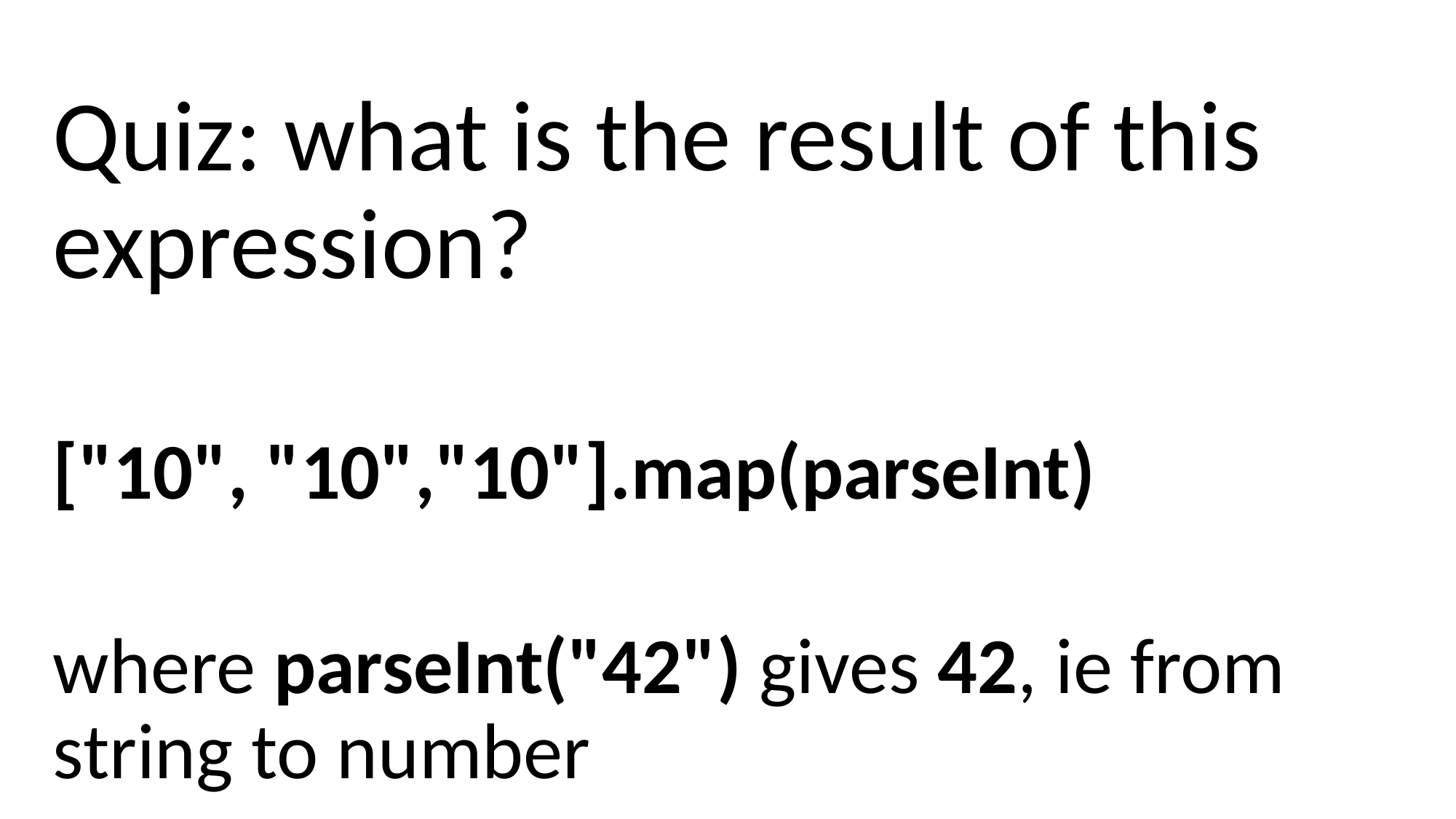

# Quiz: what is the result of this expression?
["10", "10","10"].map(parseInt)

where parseInt("42") gives 42, ie from string to number